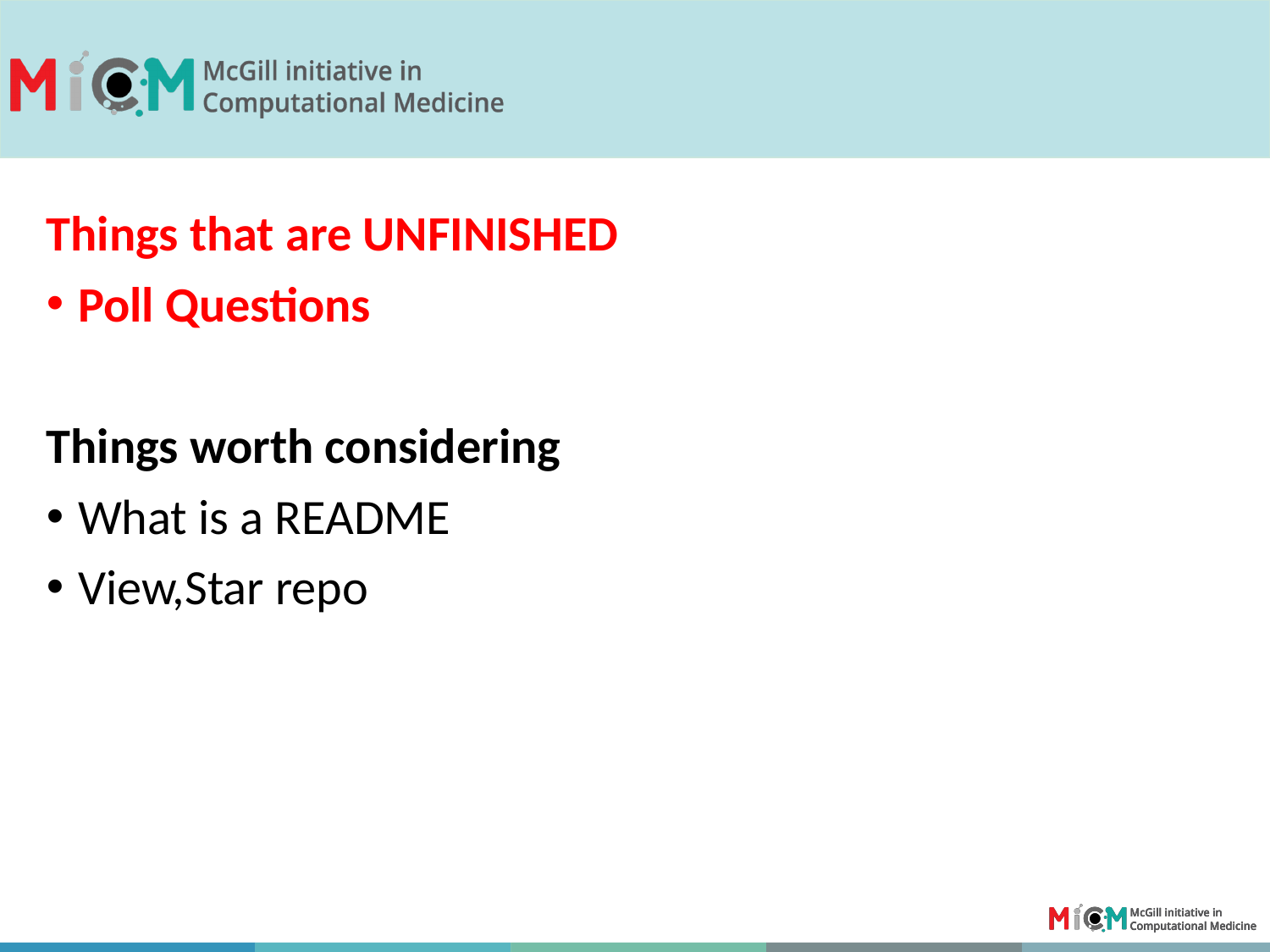

Things that are UNFINISHED
Poll Questions

Things worth considering
What is a README
View,Star repo